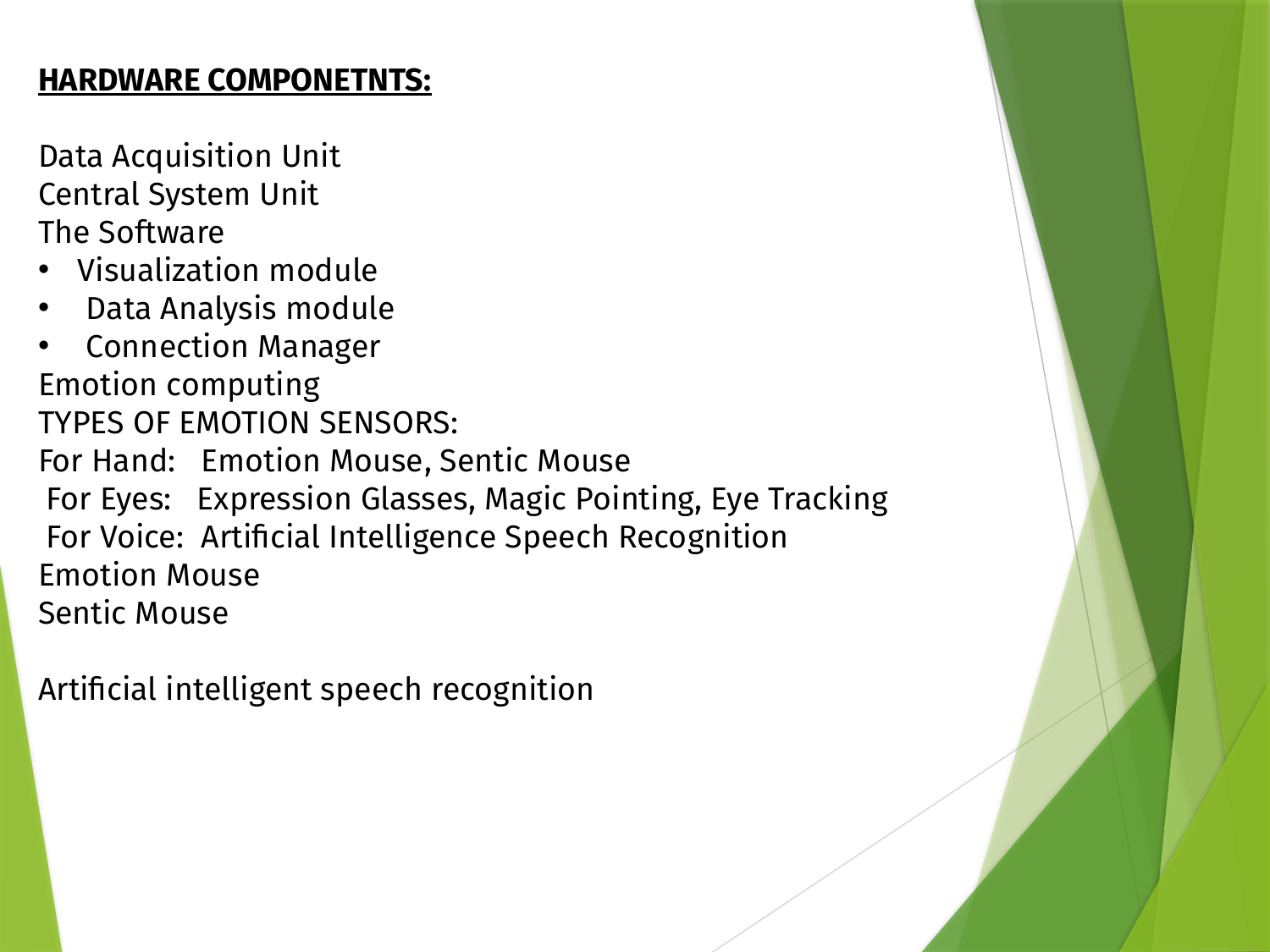

HARDWARE COMPONETNTS:

Data Acquisition Unit
Central System Unit
The Software
Visualization module
 Data Analysis module
 Connection Manager
Emotion computing
TYPES OF EMOTION SENSORS:
For Hand:   Emotion Mouse, Sentic Mouse
 For Eyes:   Expression Glasses, Magic Pointing, Eye Tracking
 For Voice:  Artificial Intelligence Speech Recognition
Emotion Mouse
Sentic Mouse

Artificial intelligent speech recognition